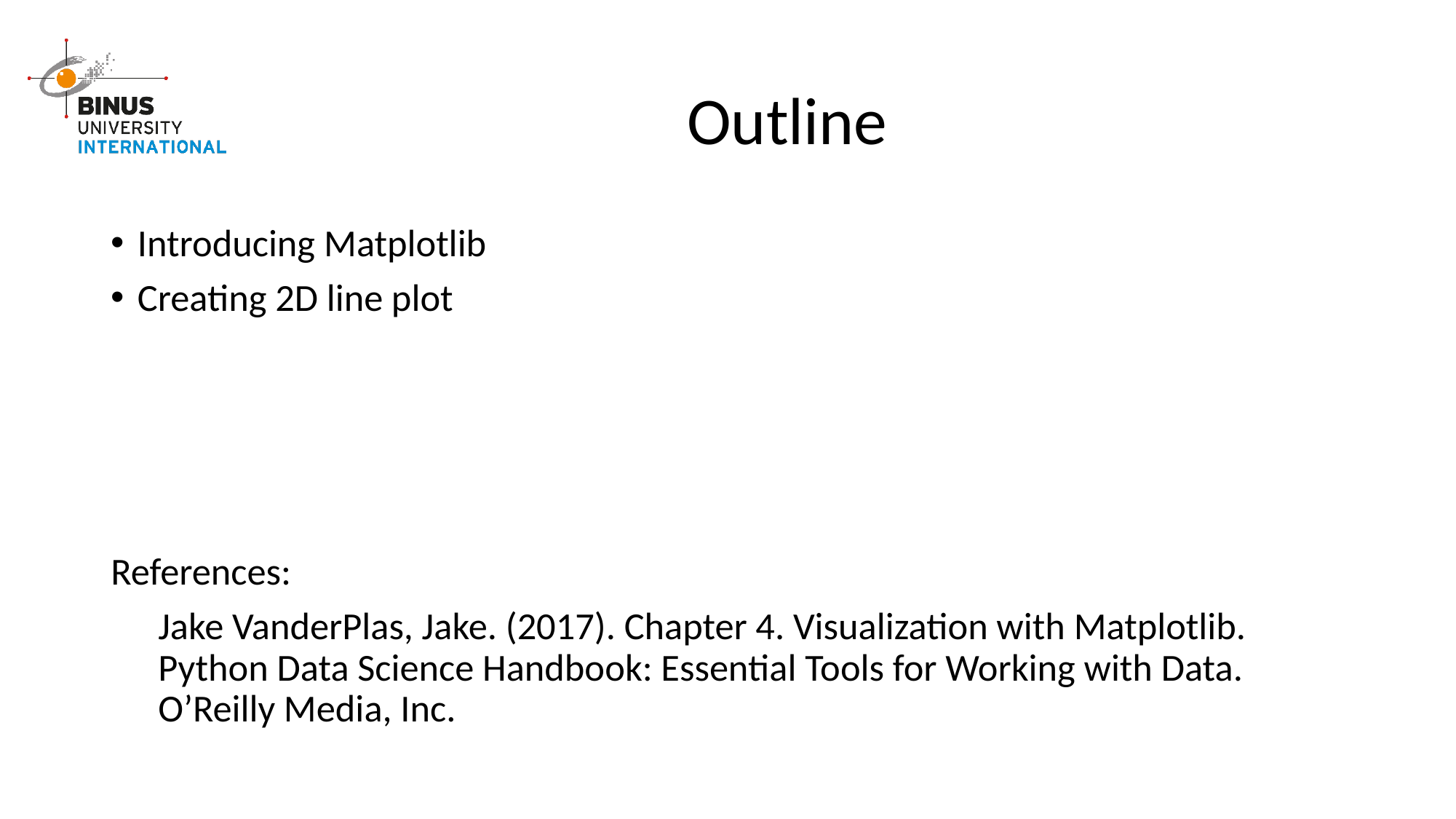

# Outline
Introducing Matplotlib
Creating 2D line plot

References:
Jake VanderPlas, Jake. (2017). Chapter 4. Visualization with Matplotlib. Python Data Science Handbook: Essential Tools for Working with Data. O’Reilly Media, Inc.